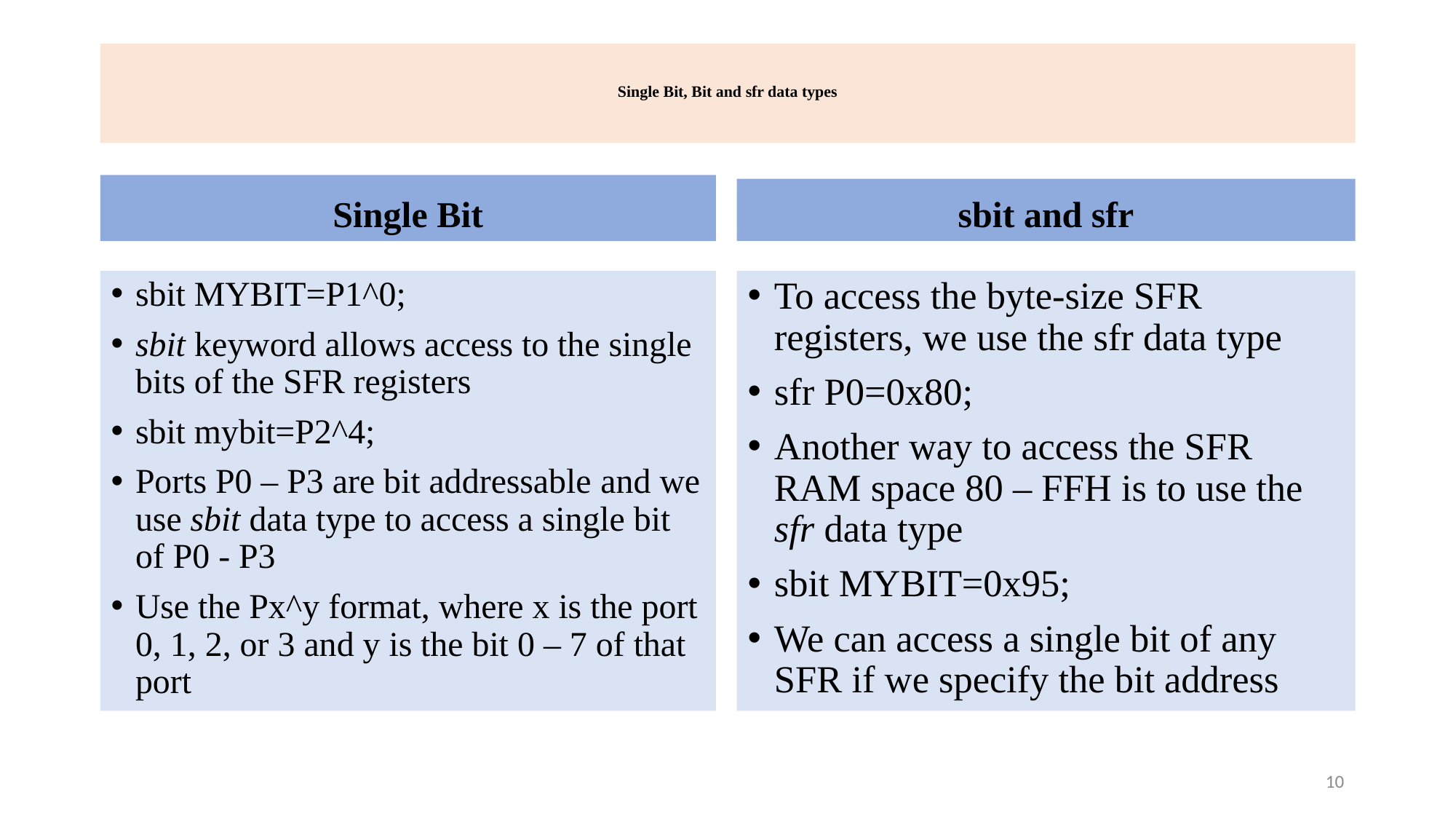

# Single Bit, Bit and sfr data types
Single Bit
sbit and sfr
sbit MYBIT=P1^0;
sbit keyword allows access to the single bits of the SFR registers
sbit mybit=P2^4;
Ports P0 – P3 are bit addressable and we use sbit data type to access a single bit of P0 - P3
Use the Px^y format, where x is the port 0, 1, 2, or 3 and y is the bit 0 – 7 of that port
To access the byte-size SFR registers, we use the sfr data type
sfr P0=0x80;
Another way to access the SFR RAM space 80 – FFH is to use the sfr data type
sbit MYBIT=0x95;
We can access a single bit of any SFR if we specify the bit address
10